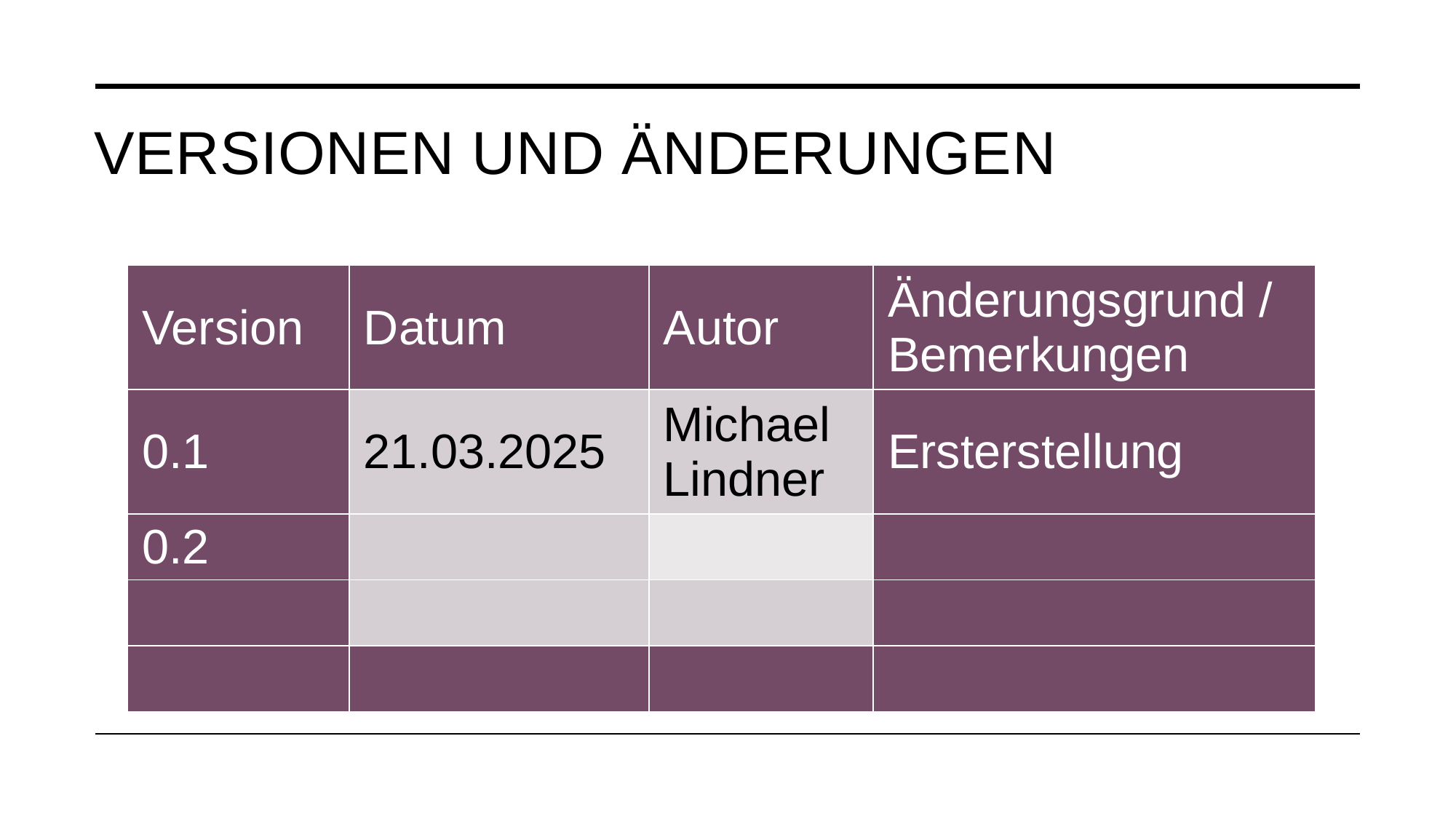

# Versionen und Änderungen
| Version | Datum | Autor | Änderungsgrund / Bemerkungen |
| --- | --- | --- | --- |
| 0.1 | 21.03.2025 | Michael Lindner | Ersterstellung |
| 0.2 |  |  |  |
|  |  |  |  |
|  |  |  |  |